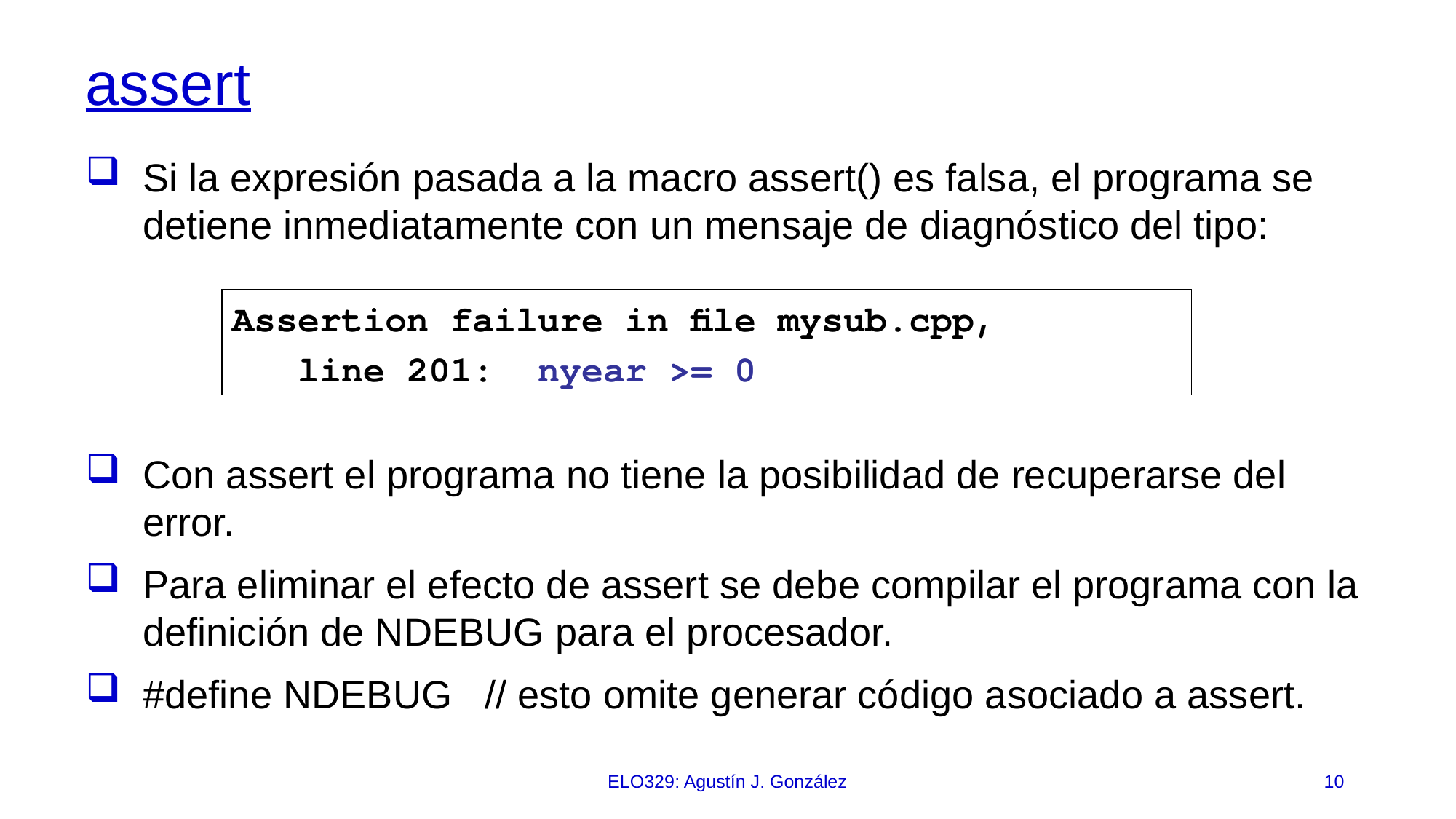

# assert
Si la expresión pasada a la macro assert() es falsa, el programa se detiene inmediatamente con un mensaje de diagnóstico del tipo:

Con assert el programa no tiene la posibilidad de recuperarse del error.
Para eliminar el efecto de assert se debe compilar el programa con la definición de NDEBUG para el procesador.
#define NDEBUG   // esto omite generar código asociado a assert.
Assertion failure in file mysub.cpp,
   line 201:  nyear >= 0
ELO329: Agustín J. González
10